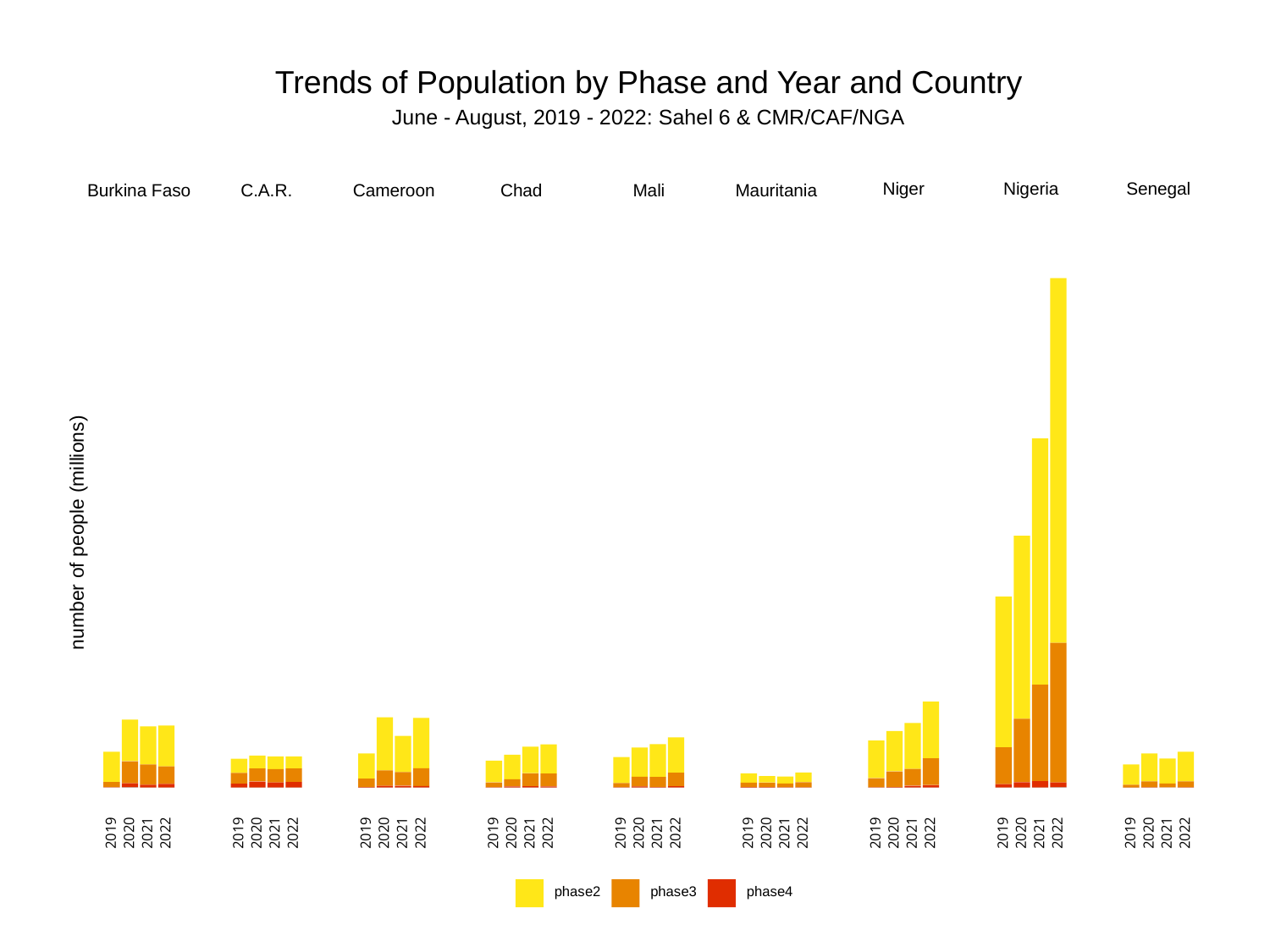

Trends of Population by Phase and Year and Country
June - August, 2019 - 2022: Sahel 6 & CMR/CAF/NGA
Senegal
Niger
Nigeria
C.A.R.
Cameroon
Chad
Burkina Faso
Mali
Mauritania

number of people (millions)

2019
2020
2021
2022
2019
2020
2021
2022
2019
2020
2021
2022
2019
2020
2021
2022
2019
2020
2021
2022
2019
2020
2021
2022
2019
2020
2021
2022
2019
2020
2021
2022
2019
2020
2021
2022

phase2
phase3
phase4